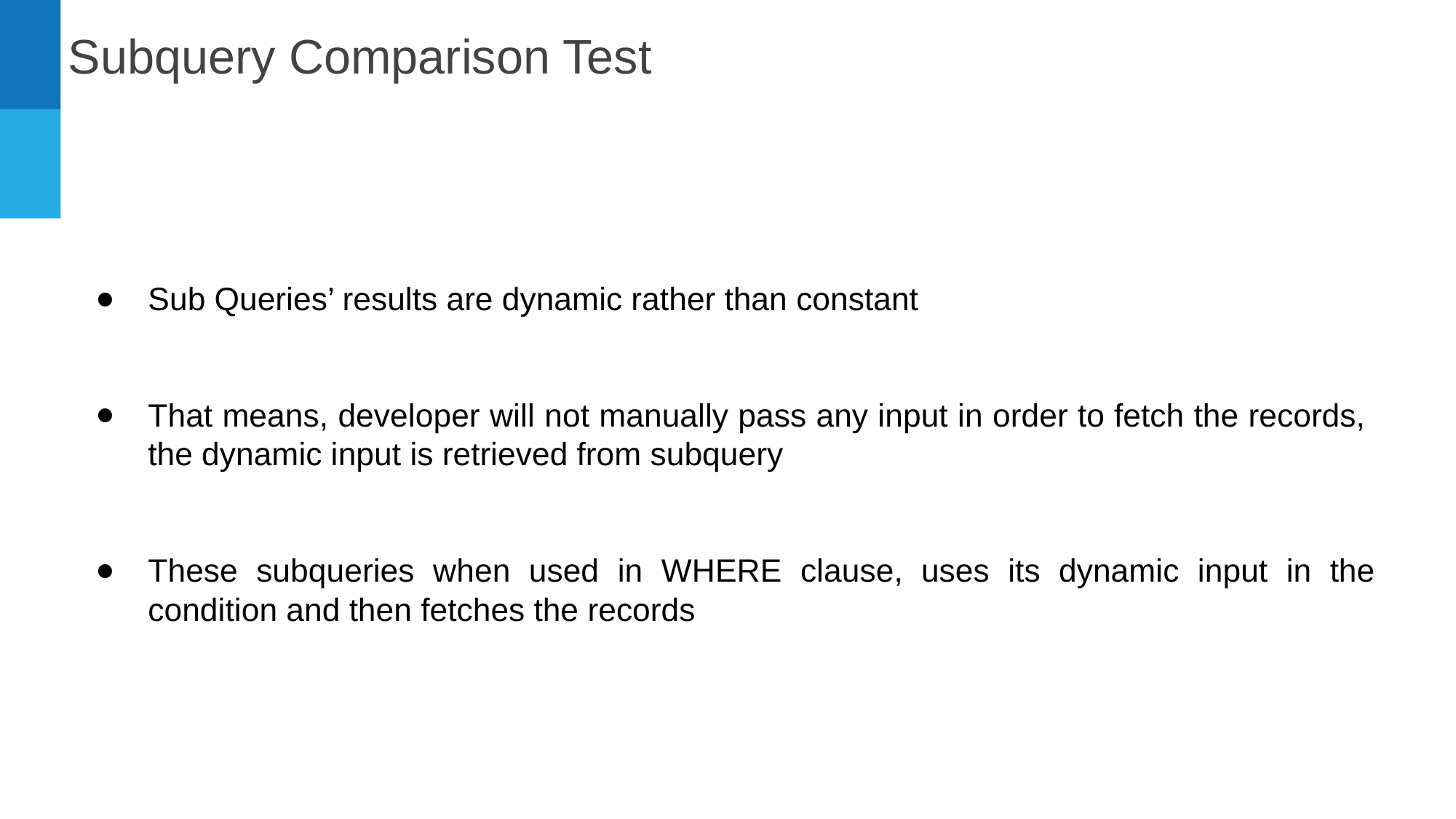

Subquery Comparison Test

Sub Queries’ results are dynamic rather than constant

That means, developer will not manually pass any input in order to fetch the records,  the dynamic input is retrieved from subquery

These subqueries when used in WHERE clause, uses its dynamic input in the condition and then fetches the records